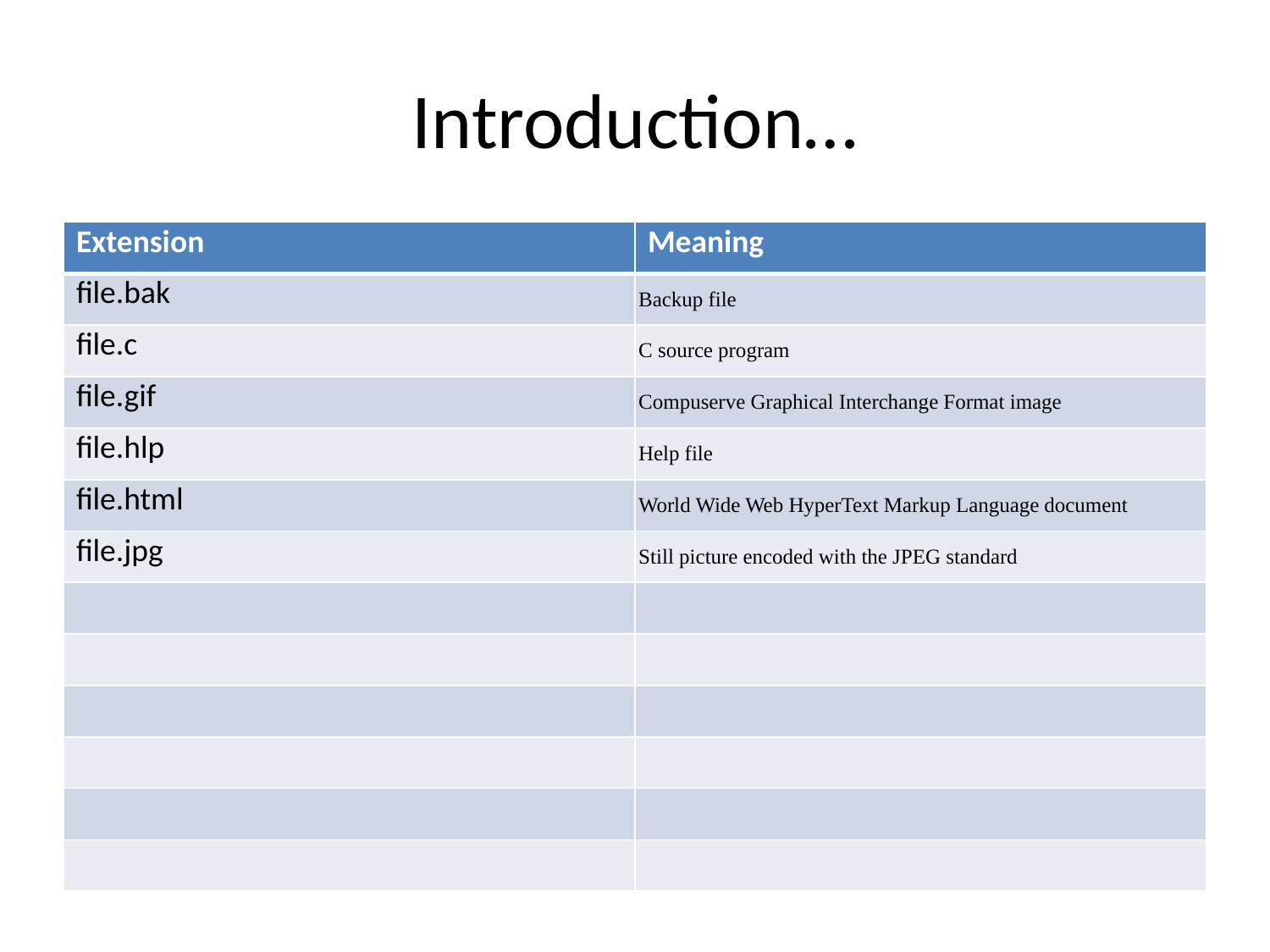

# Introduction…
| Extension | Meaning |
| --- | --- |
| file.bak | Backup file |
| file.c | C source program |
| file.gif | Compuserve Graphical Interchange Format image |
| file.hlp | Help file |
| file.html | World Wide Web HyperText Markup Language document |
| file.jpg | Still picture encoded with the JPEG standard |
|  |  |
|  |  |
|  |  |
|  |  |
|  |  |
|  |  |